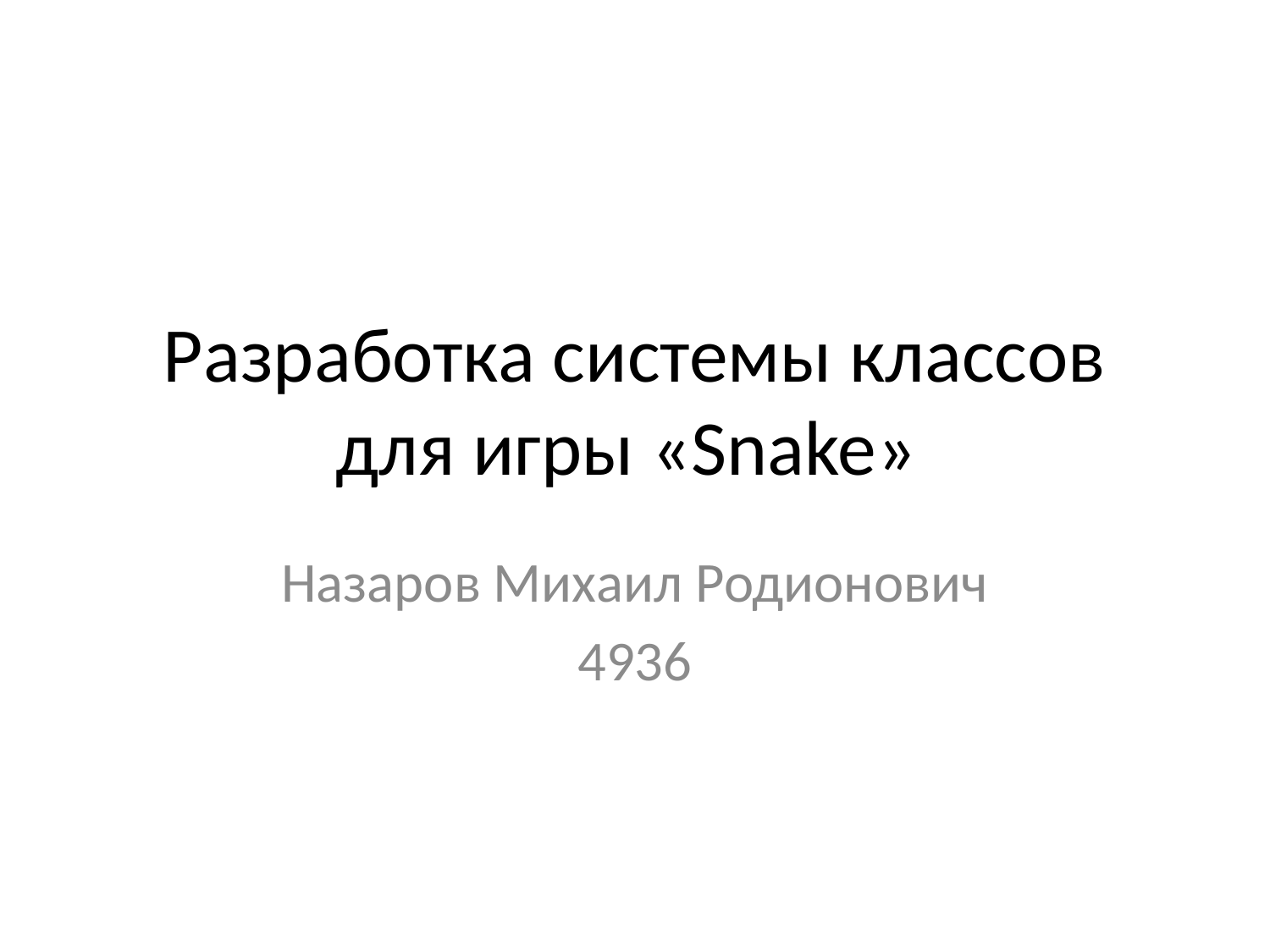

Разработка системы классов для игры «Snake»
Назаров Михаил Родионович
4936